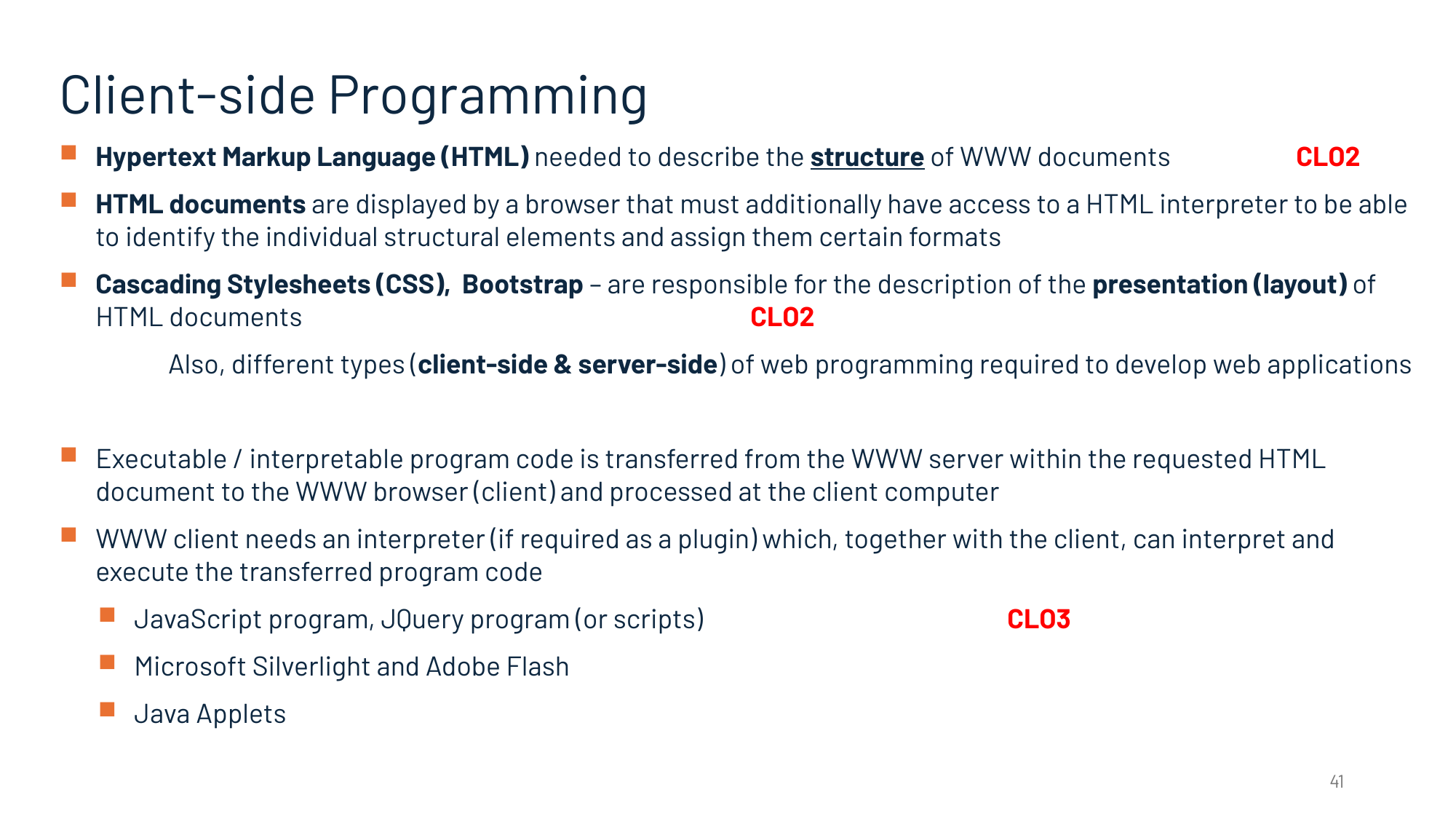

Client-side Programming
Hypertext Markup Language (HTML) needed to describe the structure of WWW documents		CLO2
HTML documents are displayed by a browser that must additionally have access to a HTML interpreter to be able to identify the individual structural elements and assign them certain formats
Cascading Stylesheets (CSS),  Bootstrap – are responsible for the description of the presentation (layout) of HTML documents 					CLO2
	Also, different types (client-side & server-side) of web programming required to develop web applications

Executable / interpretable program code is transferred from the WWW server within the requested HTML document to the WWW browser (client) and processed at the client computer
WWW client needs an interpreter (if required as a plugin) which, together with the client, can interpret and execute the transferred program code
JavaScript program, JQuery program (or scripts) 			CLO3
Microsoft Silverlight and Adobe Flash
Java Applets

41